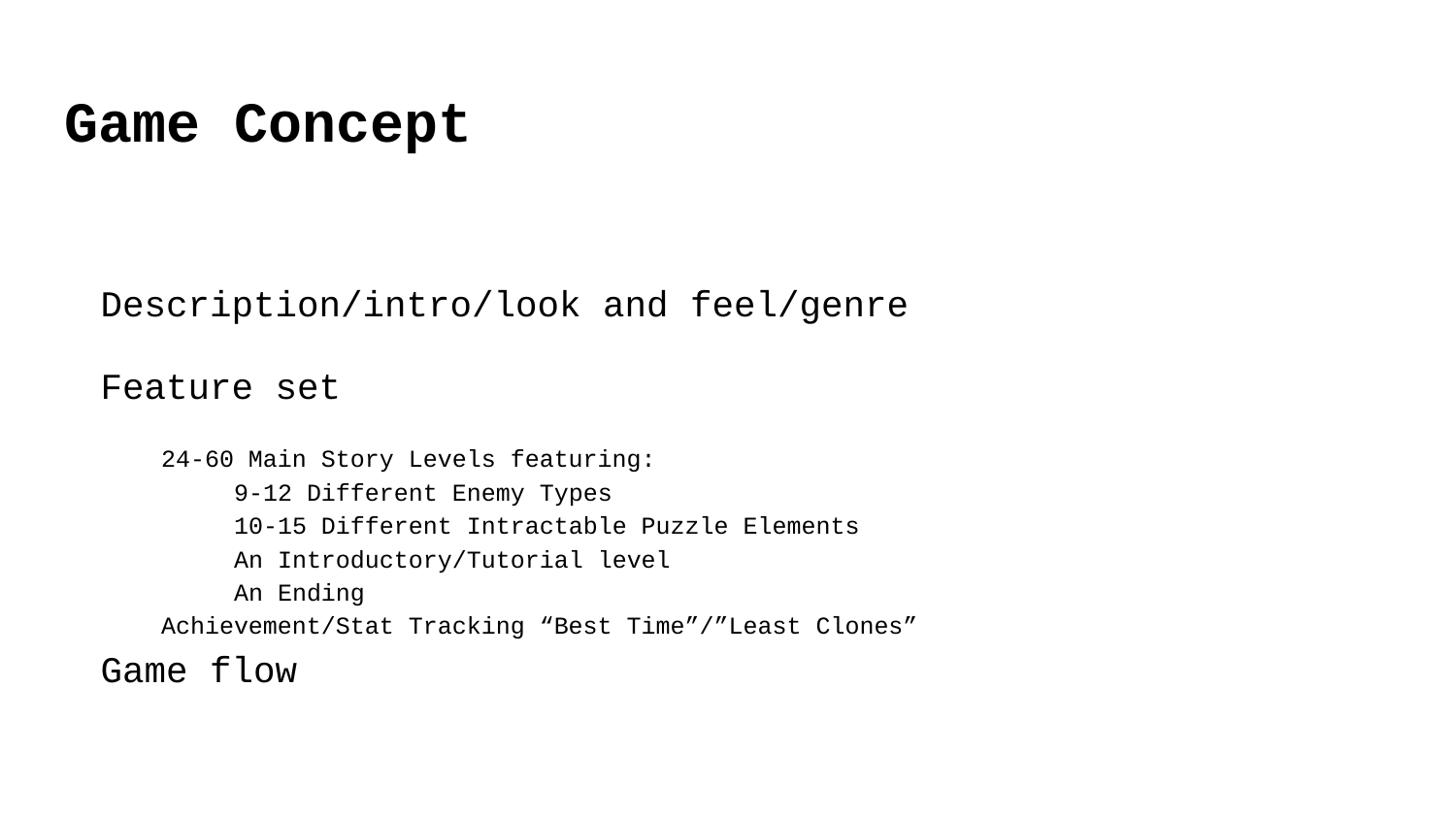

# Game Concept

Description/intro/look and feel/genre
Feature set
24-60 Main Story Levels featuring:
9-12 Different Enemy Types
10-15 Different Intractable Puzzle Elements
An Introductory/Tutorial level
An Ending
Achievement/Stat Tracking “Best Time”/”Least Clones”
Game flow